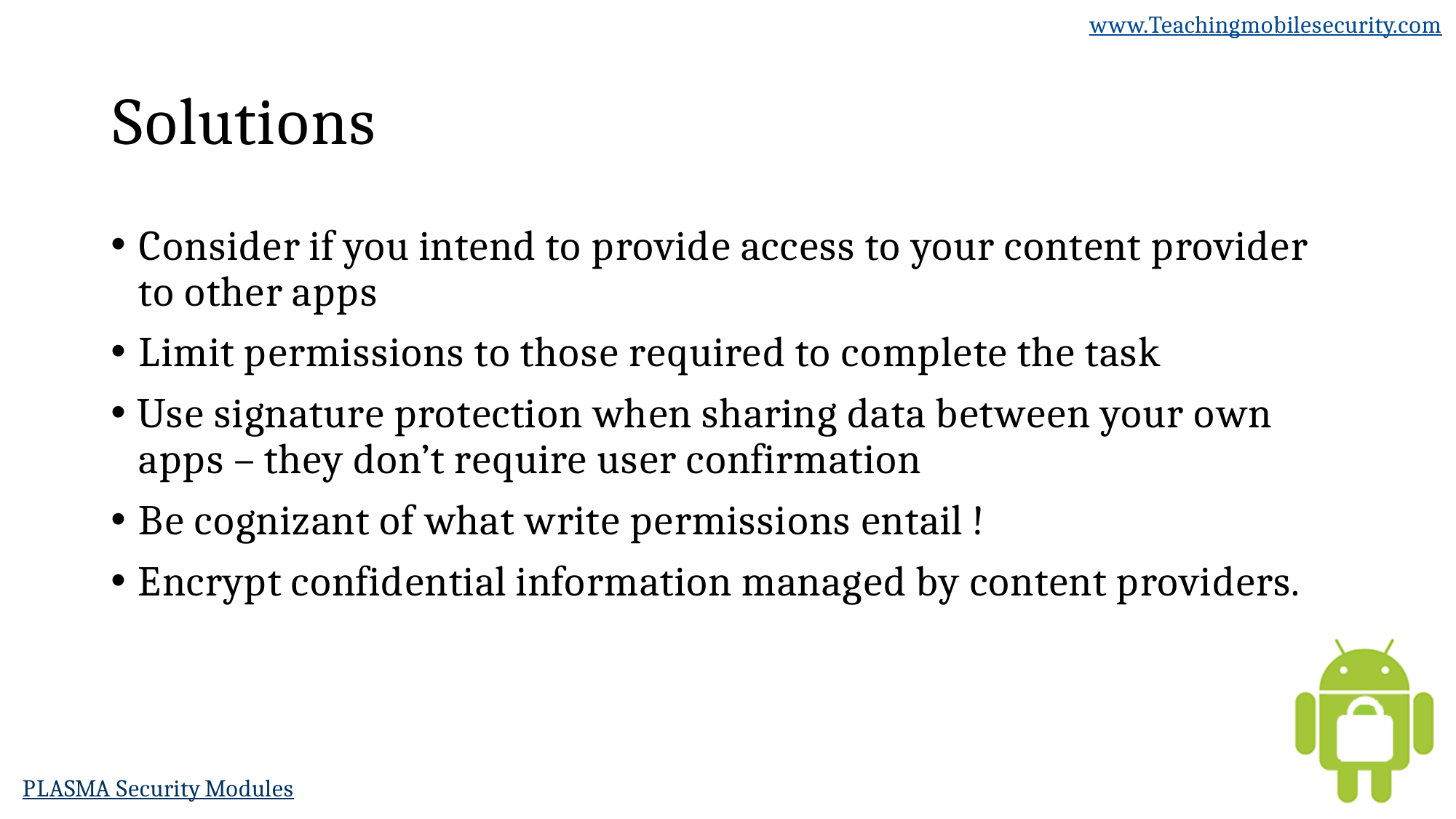

# Solutions
Consider if you intend to provide access to your content provider to other apps
Limit permissions to those required to complete the task
Use signature protection when sharing data between your own apps – they don’t require user confirmation
Be cognizant of what write permissions entail !
Encrypt confidential information managed by content providers.